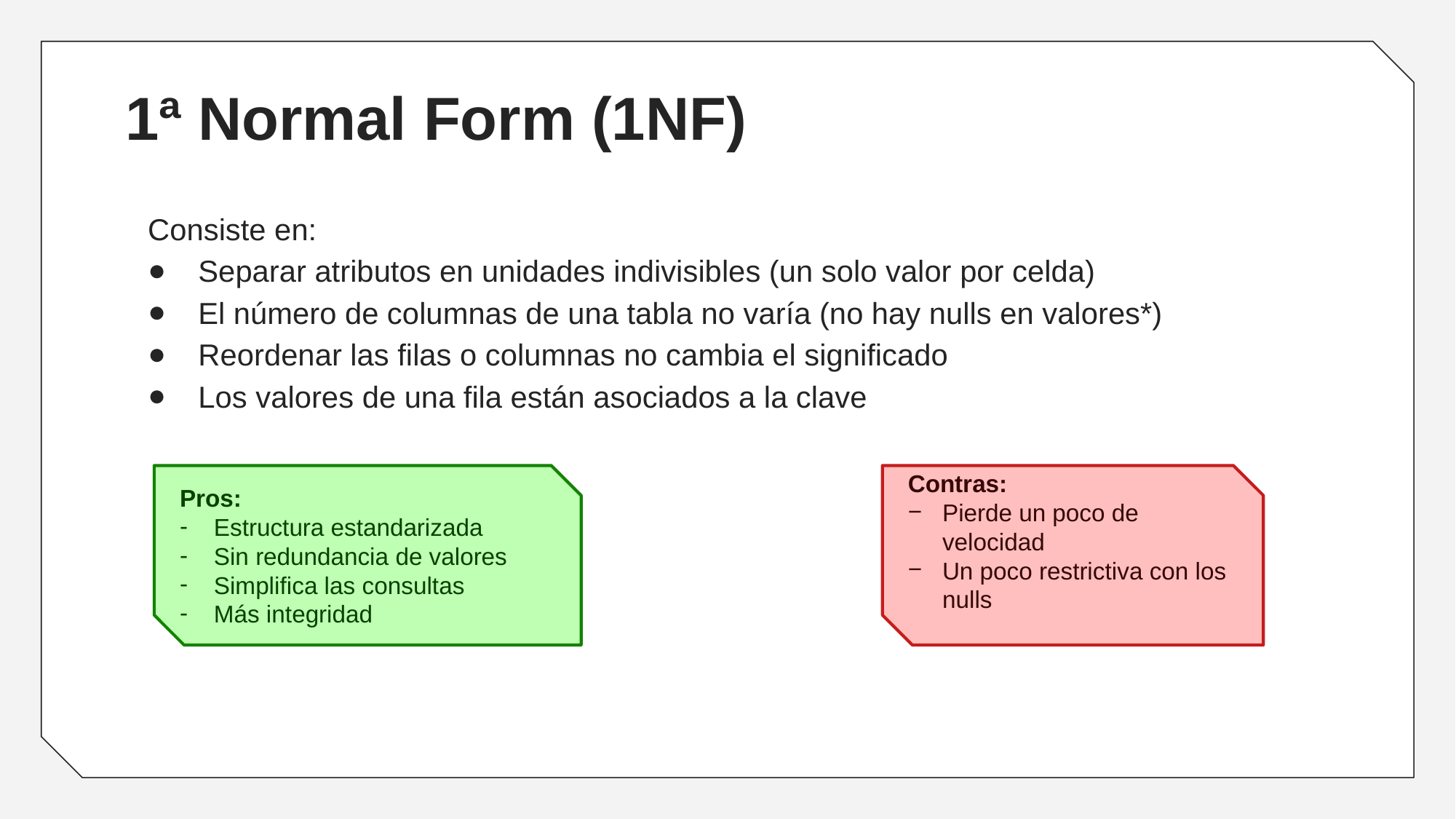

# 1ª Normal Form (1NF)
Consiste en:
Separar atributos en unidades indivisibles (un solo valor por celda)
El número de columnas de una tabla no varía (no hay nulls en valores*)
Reordenar las filas o columnas no cambia el significado
Los valores de una fila están asociados a la clave

Pros:
Estructura estandarizada
Sin redundancia de valores
Simplifica las consultas
Más integridad
Contras:
Pierde un poco de velocidad
Un poco restrictiva con los nulls